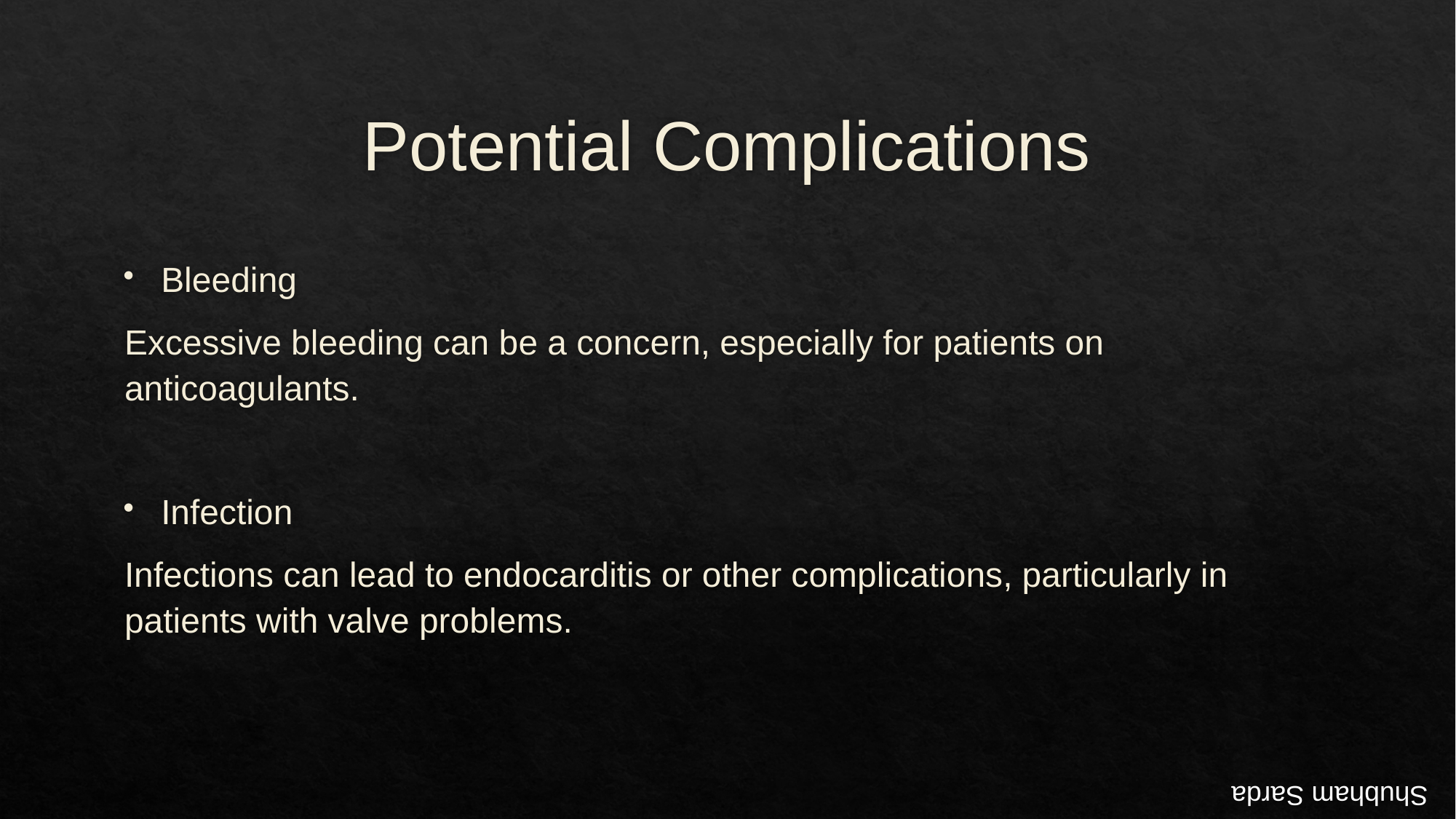

# Potential Complications
Bleeding
Excessive bleeding can be a concern, especially for patients on anticoagulants.

Infection
Infections can lead to endocarditis or other complications, particularly in patients with valve problems.